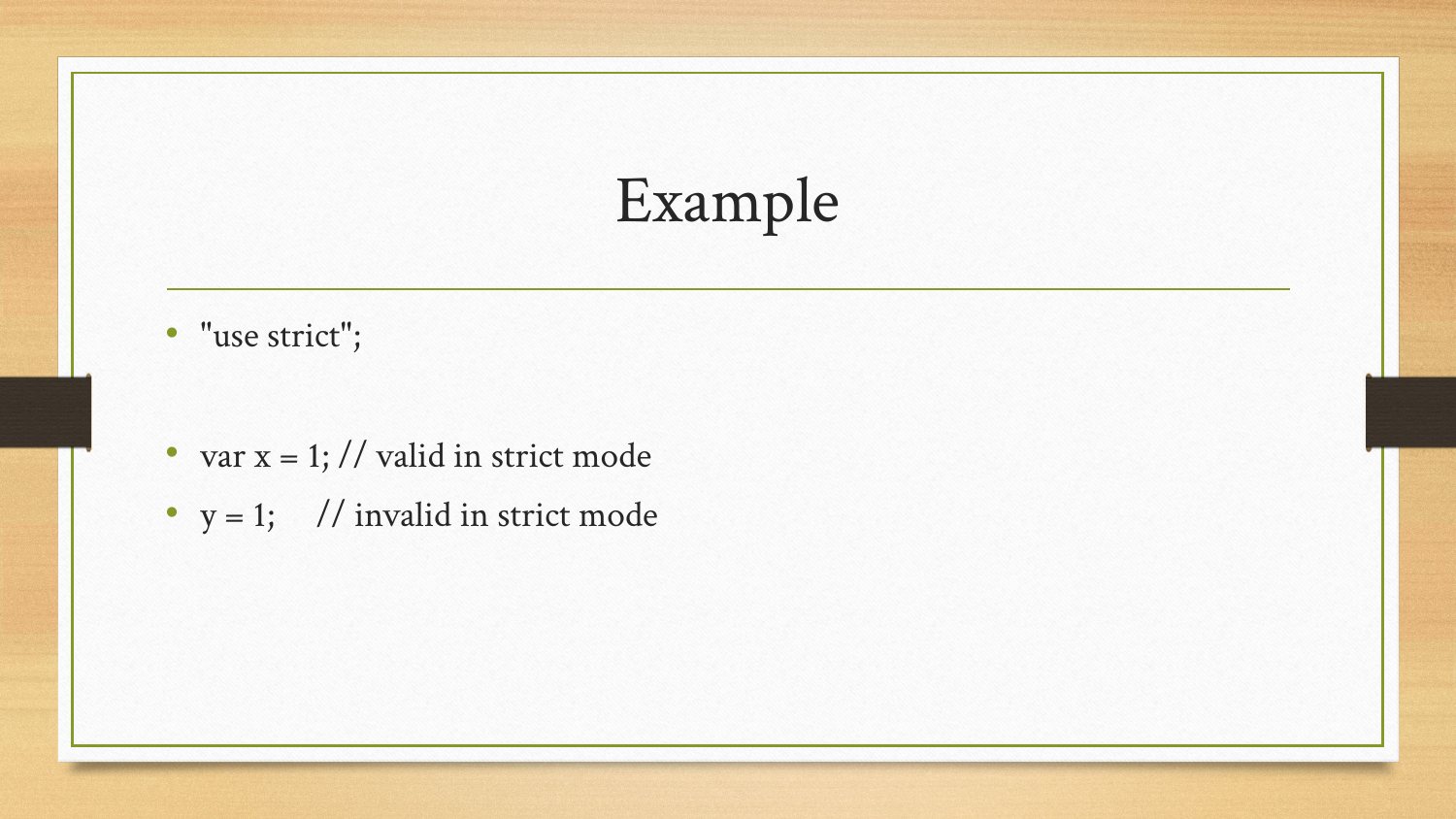

# Example
"use strict";

var x = 1; // valid in strict mode
y = 1;     // invalid in strict mode